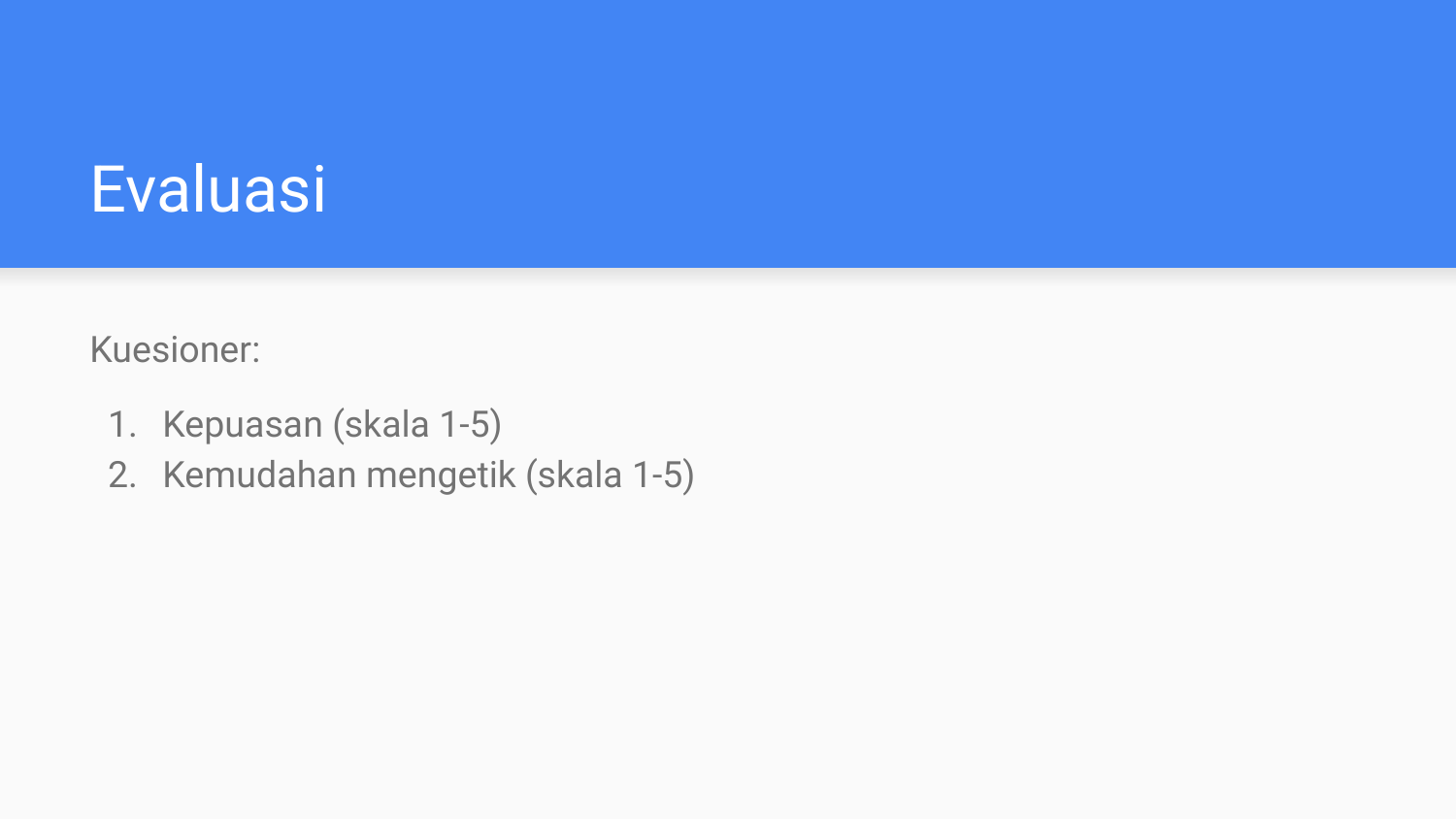

# Evaluasi
Kuesioner:
Kepuasan (skala 1-5)
Kemudahan mengetik (skala 1-5)